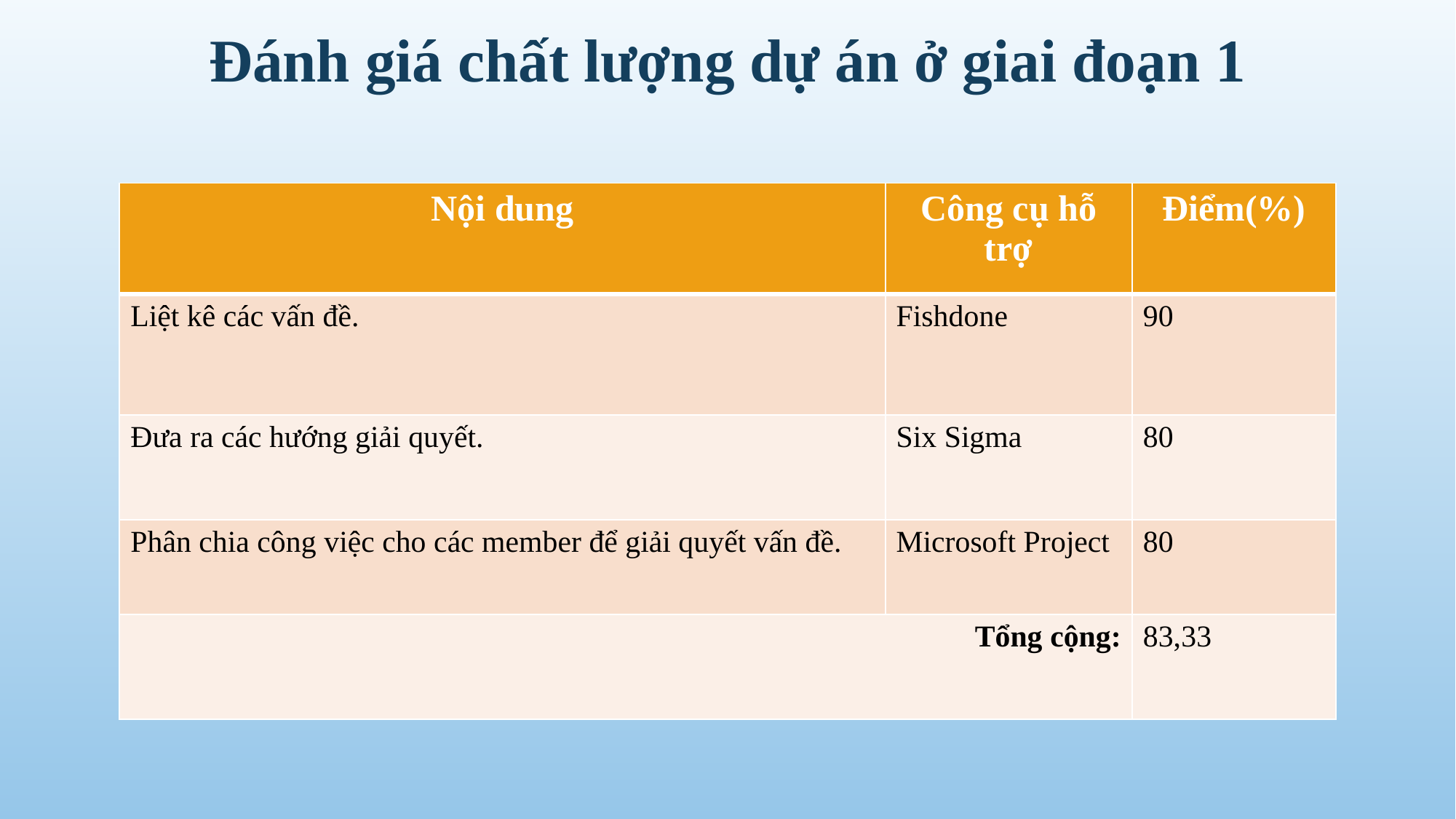

Đánh giá chất lượng dự án ở giai đoạn 1
| Nội dung | Công cụ hỗ trợ | Điểm(%) |
| --- | --- | --- |
| Liệt kê các vấn đề. | Fishdone | 90 |
| Đưa ra các hướng giải quyết. | Six Sigma | 80 |
| Phân chia công việc cho các member để giải quyết vấn đề. | Microsoft Project | 80 |
| Tổng cộng: |  | 83,33 |